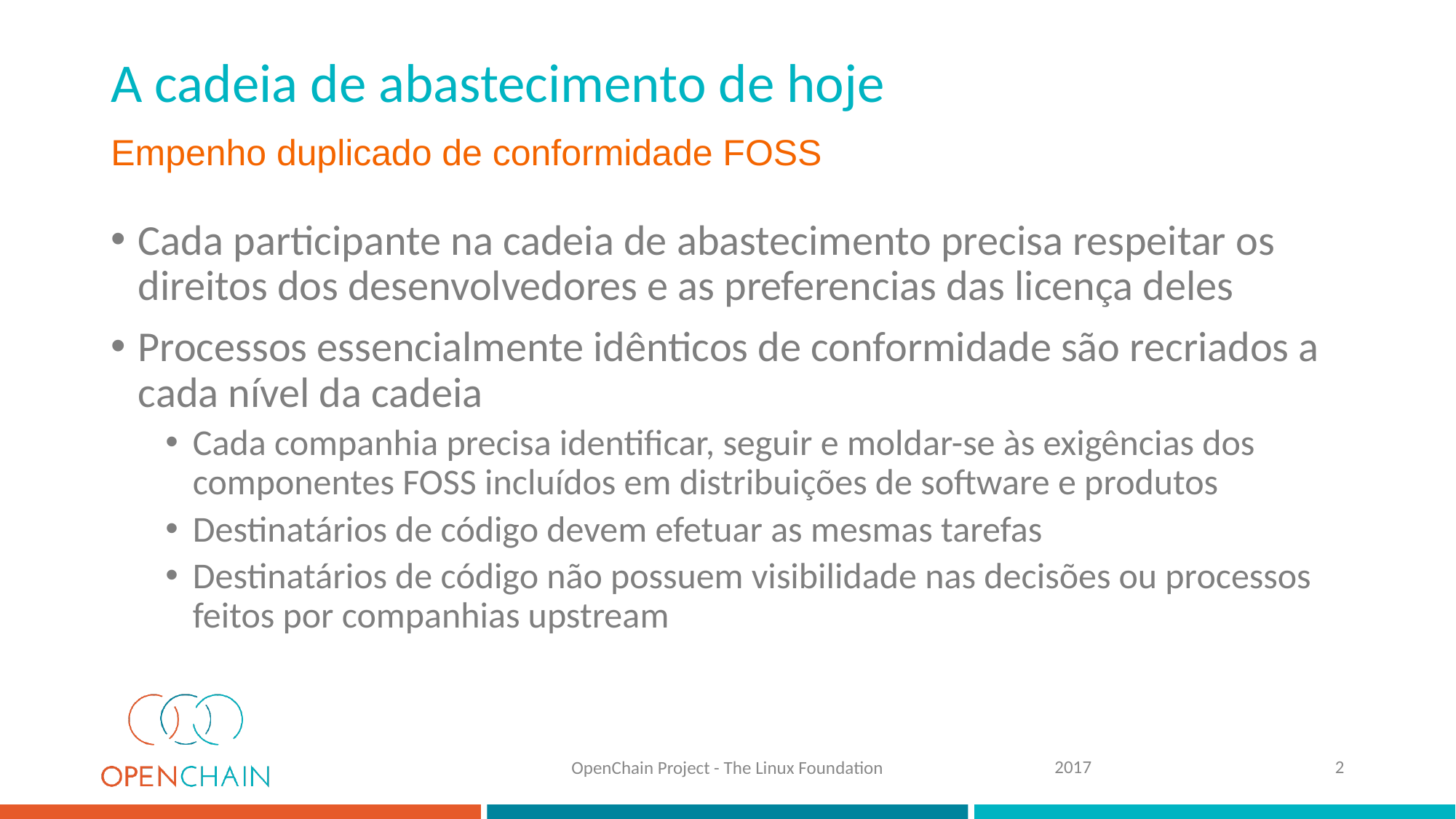

# A cadeia de abastecimento de hoje
Empenho duplicado de conformidade FOSS
Cada participante na cadeia de abastecimento precisa respeitar os direitos dos desenvolvedores e as preferencias das licença deles
Processos essencialmente idênticos de conformidade são recriados a cada nível da cadeia
Cada companhia precisa identificar, seguir e moldar-se às exigências dos componentes FOSS incluídos em distribuições de software e produtos
Destinatários de código devem efetuar as mesmas tarefas
Destinatários de código não possuem visibilidade nas decisões ou processos feitos por companhias upstream
2017
2
OpenChain Project - The Linux Foundation